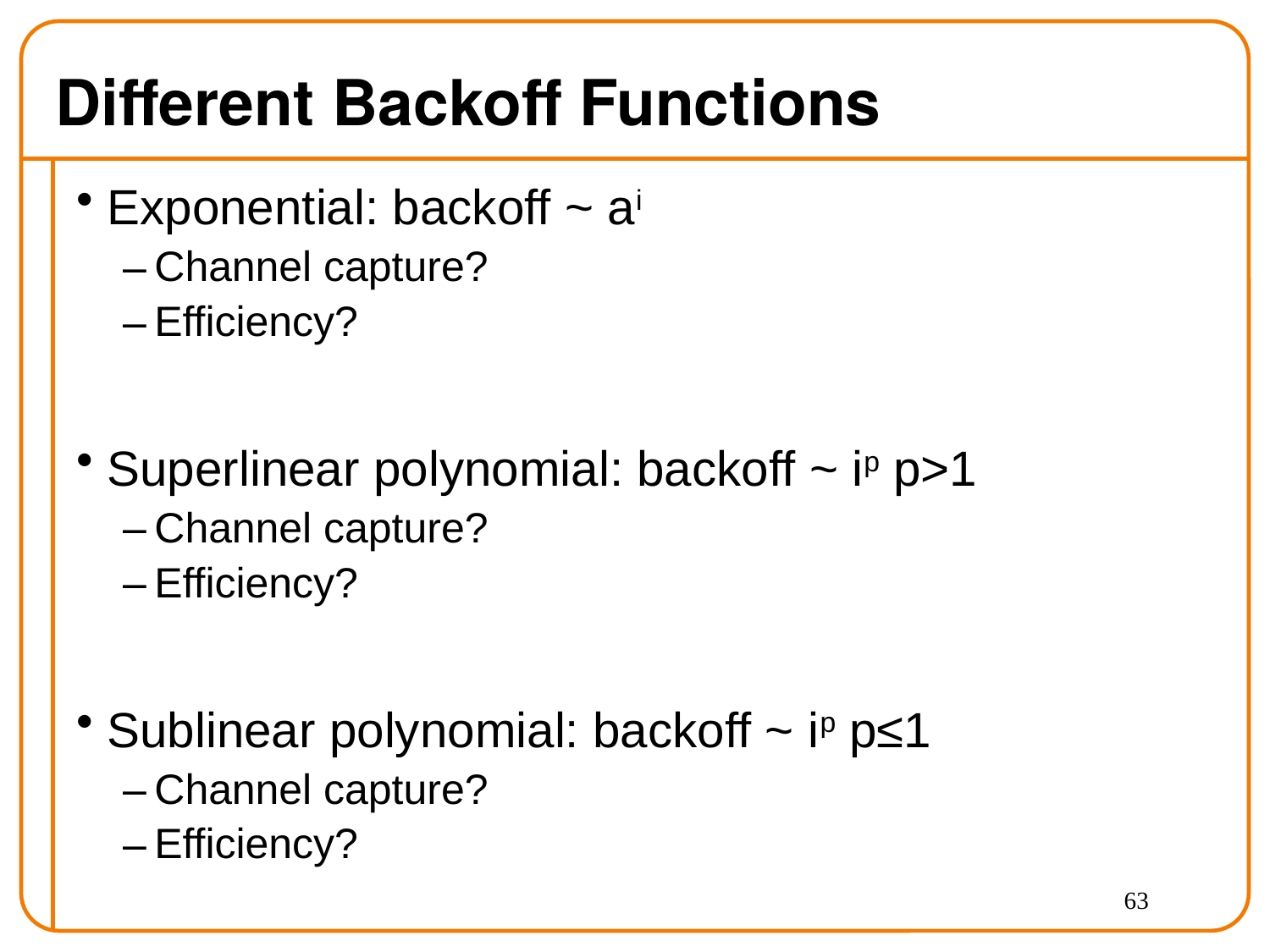

# Different Backoff Functions
Exponential: backoff ~ ai
Channel capture?
Efficiency?

Superlinear polynomial: backoff ~ ip p>1
Channel capture?
Efficiency?

Sublinear polynomial: backoff ~ ip p≤1
Channel capture?
Efficiency?
63